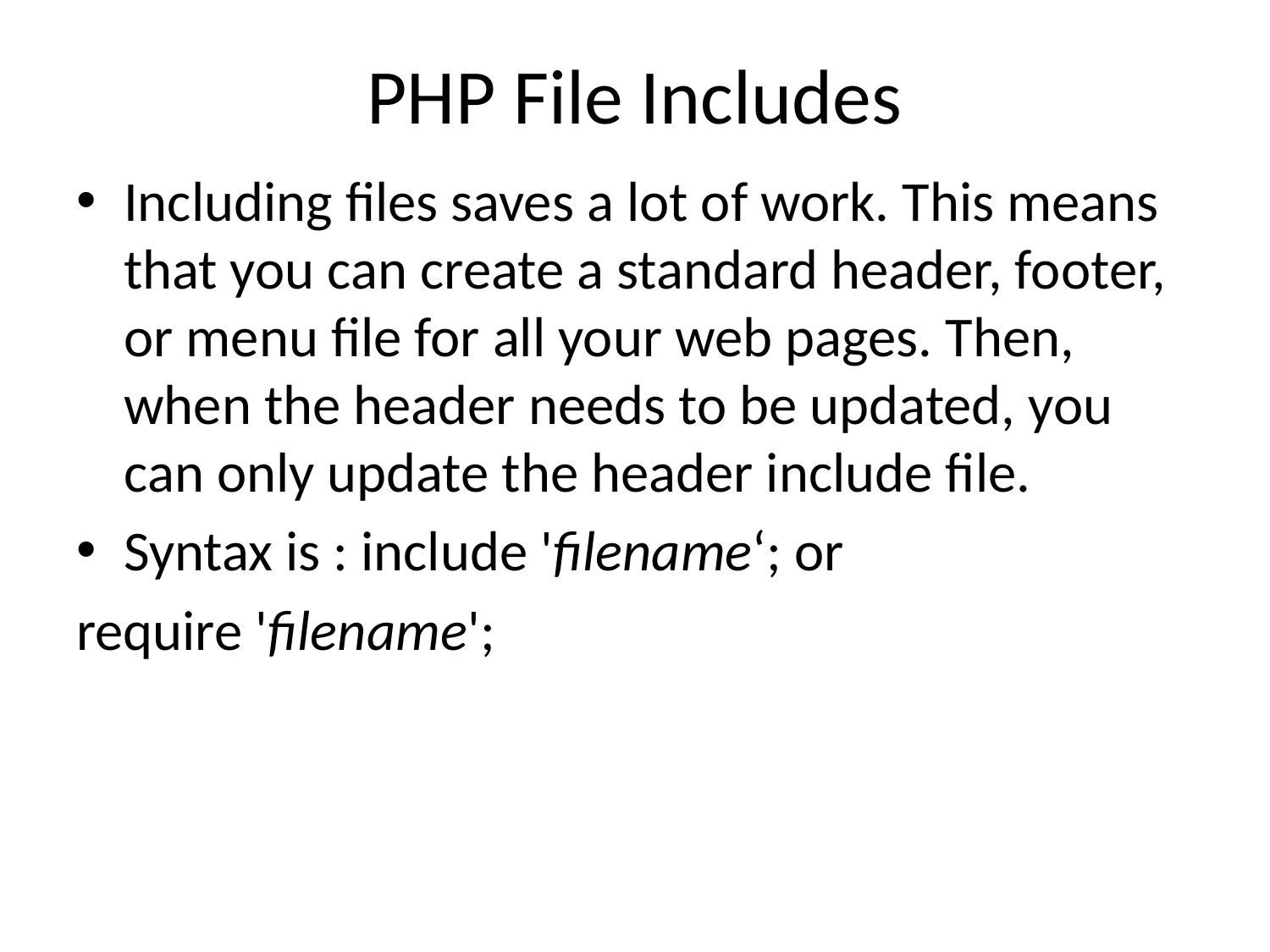

# PHP File Includes
Including files saves a lot of work. This means that you can create a standard header, footer, or menu file for all your web pages. Then, when the header needs to be updated, you can only update the header include file.
Syntax is : include 'filename‘; or
require 'filename';